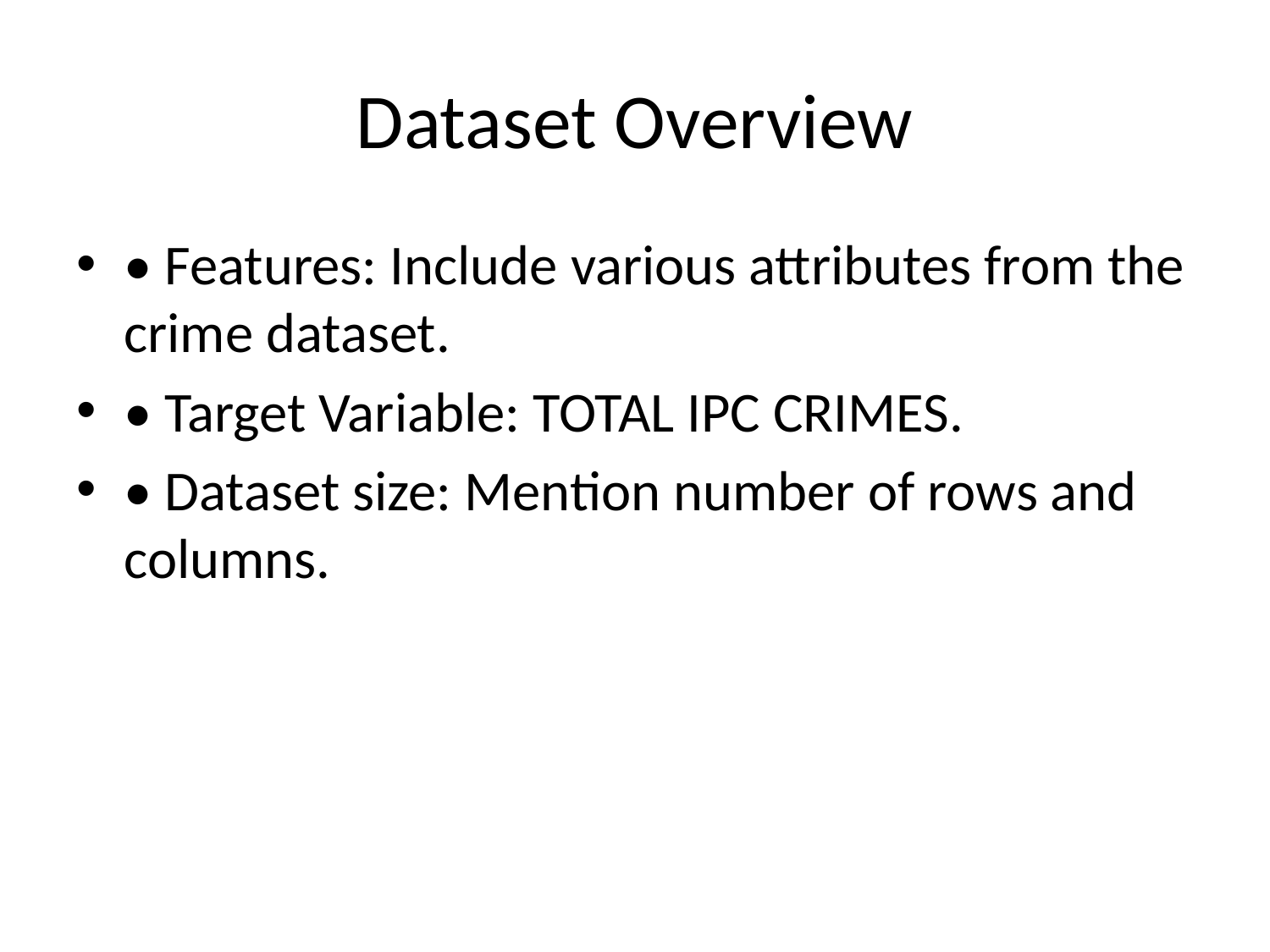

# Dataset Overview
• Features: Include various attributes from the crime dataset.
• Target Variable: TOTAL IPC CRIMES.
• Dataset size: Mention number of rows and columns.